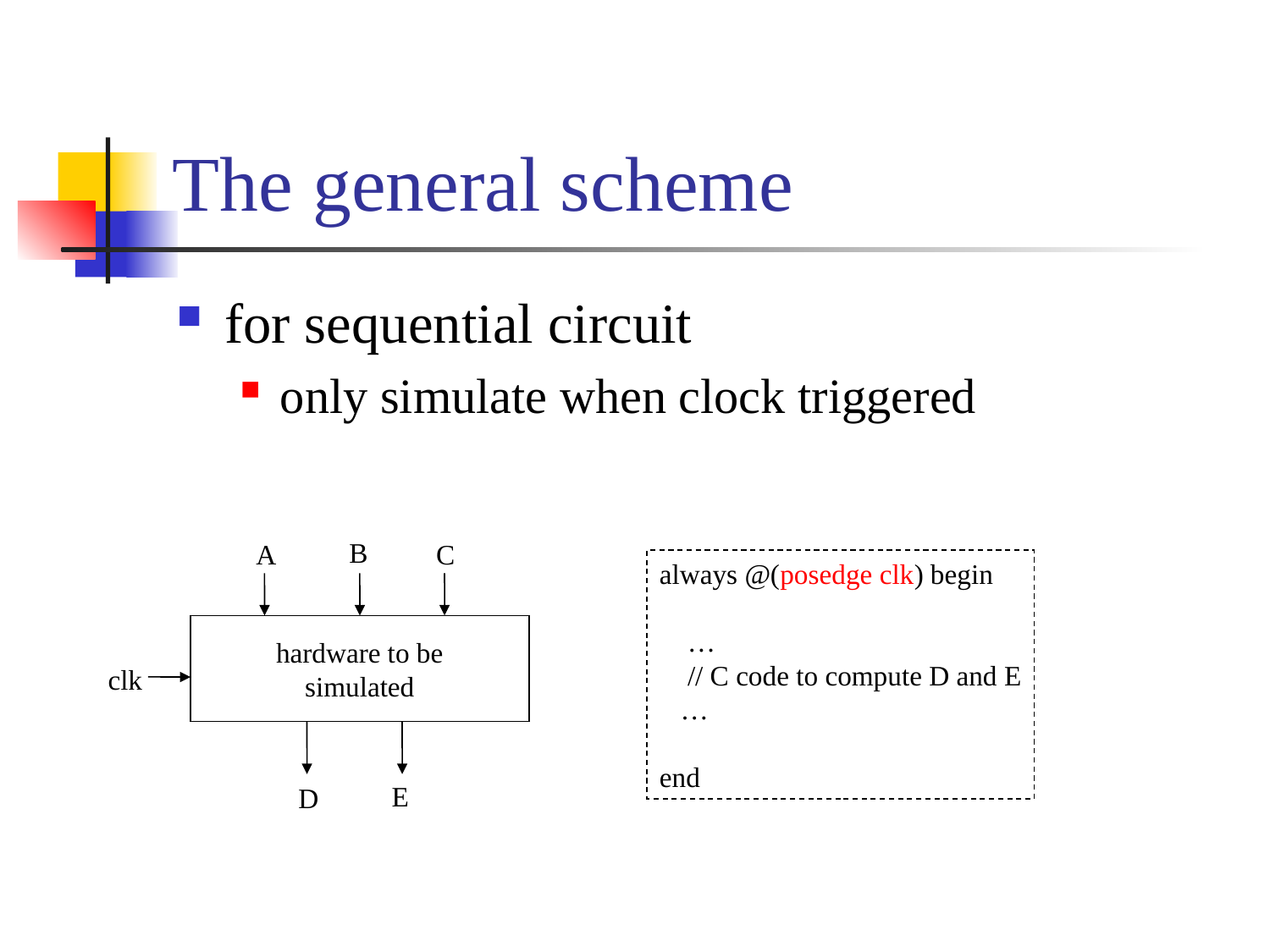

# The general scheme
for sequential circuit
only simulate when clock triggered
B
A
C

hardware to be
simulated

E
D
always @(posedge clk) begin

    …
    // C code to compute D and E
   …

end
clk